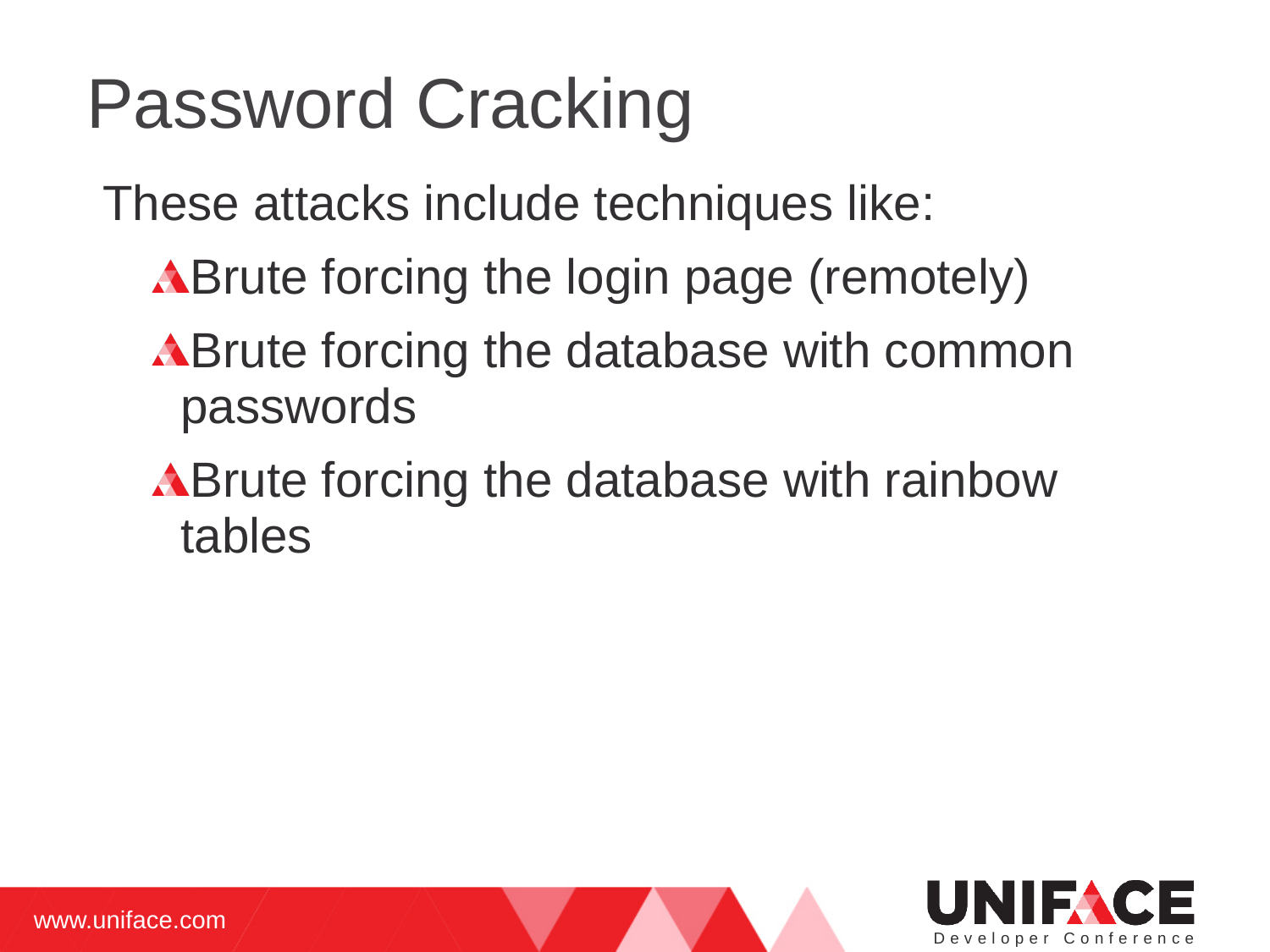

# Password Cracking
These attacks include techniques like:
Brute forcing the login page (remotely)
Brute forcing the database with common passwords
Brute forcing the database with rainbow tables